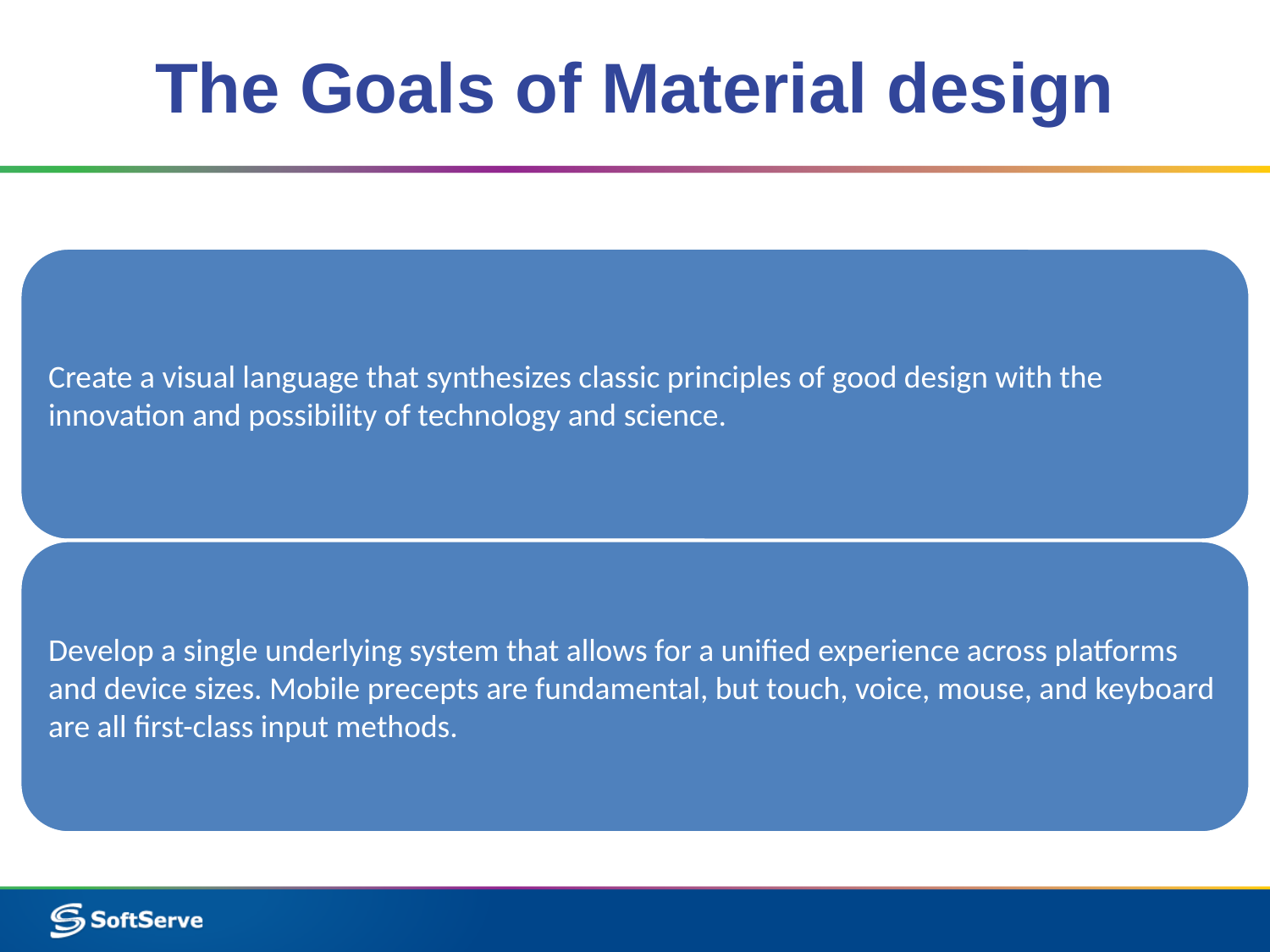

# The Goals of Material design
Create a visual language that synthesizes classic principles of good design with the innovation and possibility of technology and science.
Develop a single underlying system that allows for a unified experience across platforms and device sizes. Mobile precepts are fundamental, but touch, voice, mouse, and keyboard are all ﬁrst-class input methods.